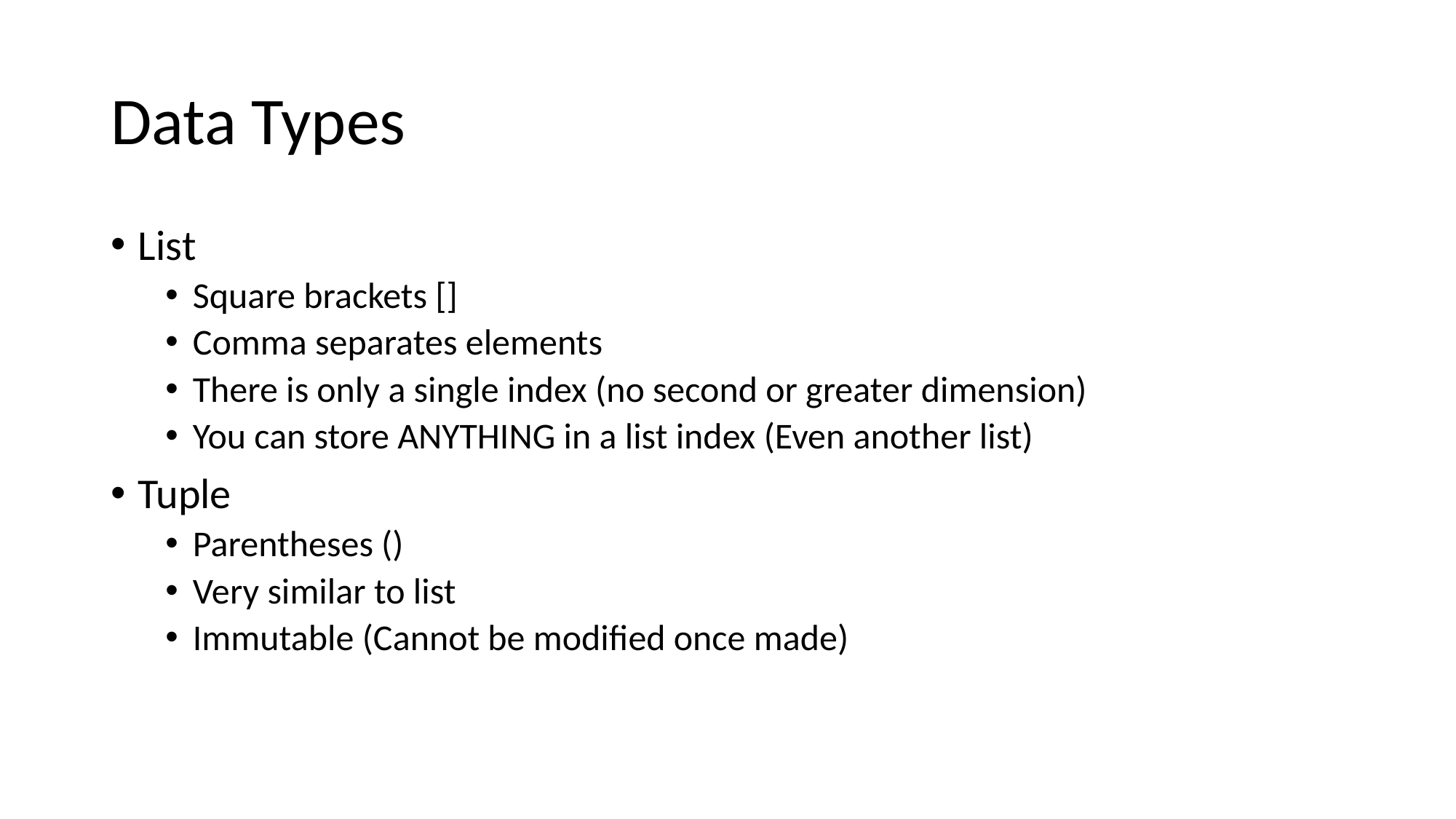

# Data Types
List
Square brackets []
Comma separates elements
There is only a single index (no second or greater dimension)
You can store ANYTHING in a list index (Even another list)
Tuple
Parentheses ()
Very similar to list
Immutable (Cannot be modified once made)